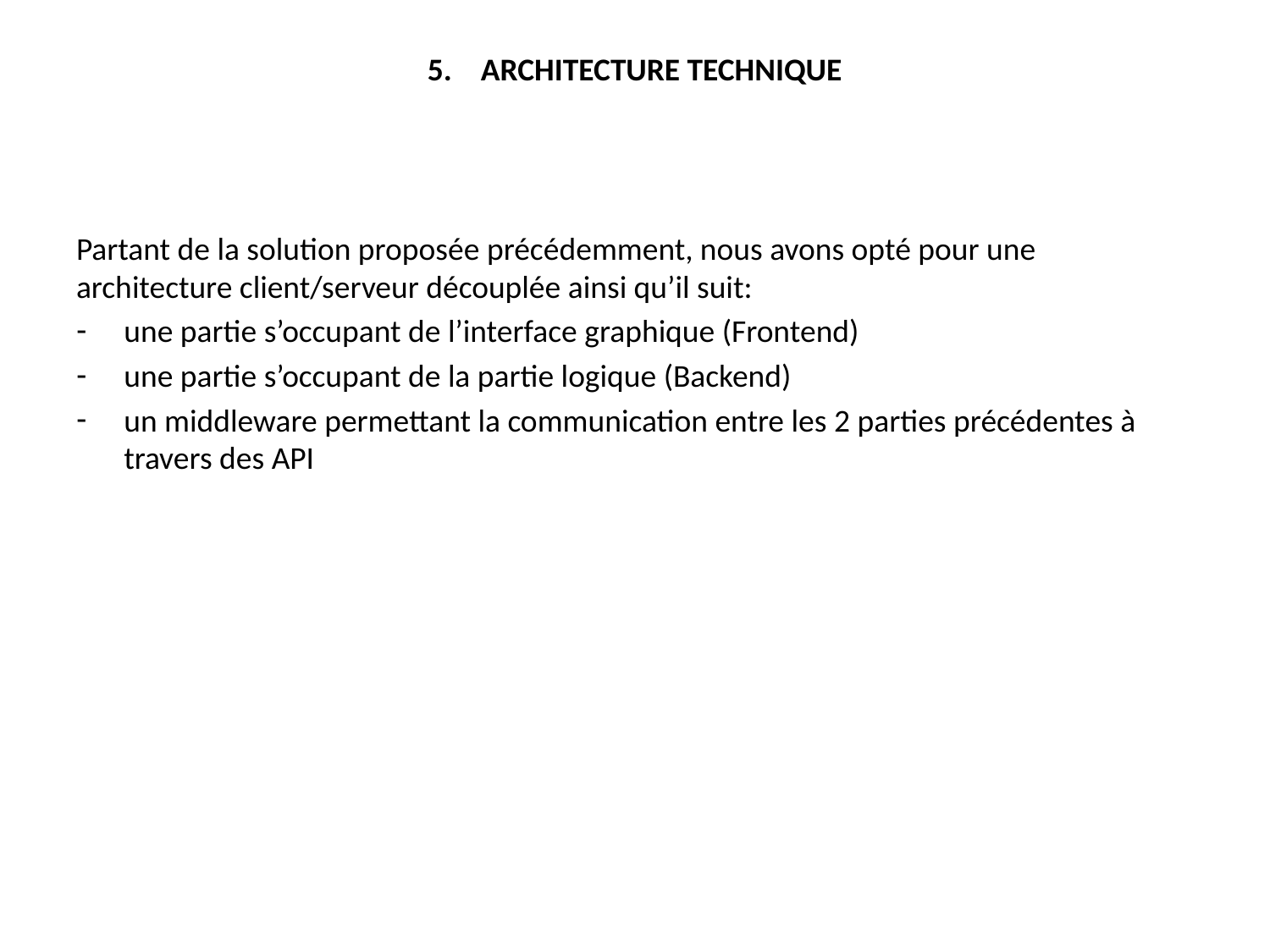

# 5.    ARCHITECTURE TECHNIQUE
Partant de la solution proposée précédemment, nous avons opté pour une architecture client/serveur découplée ainsi qu’il suit:
une partie s’occupant de l’interface graphique (Frontend)
une partie s’occupant de la partie logique (Backend)
un middleware permettant la communication entre les 2 parties précédentes à travers des API